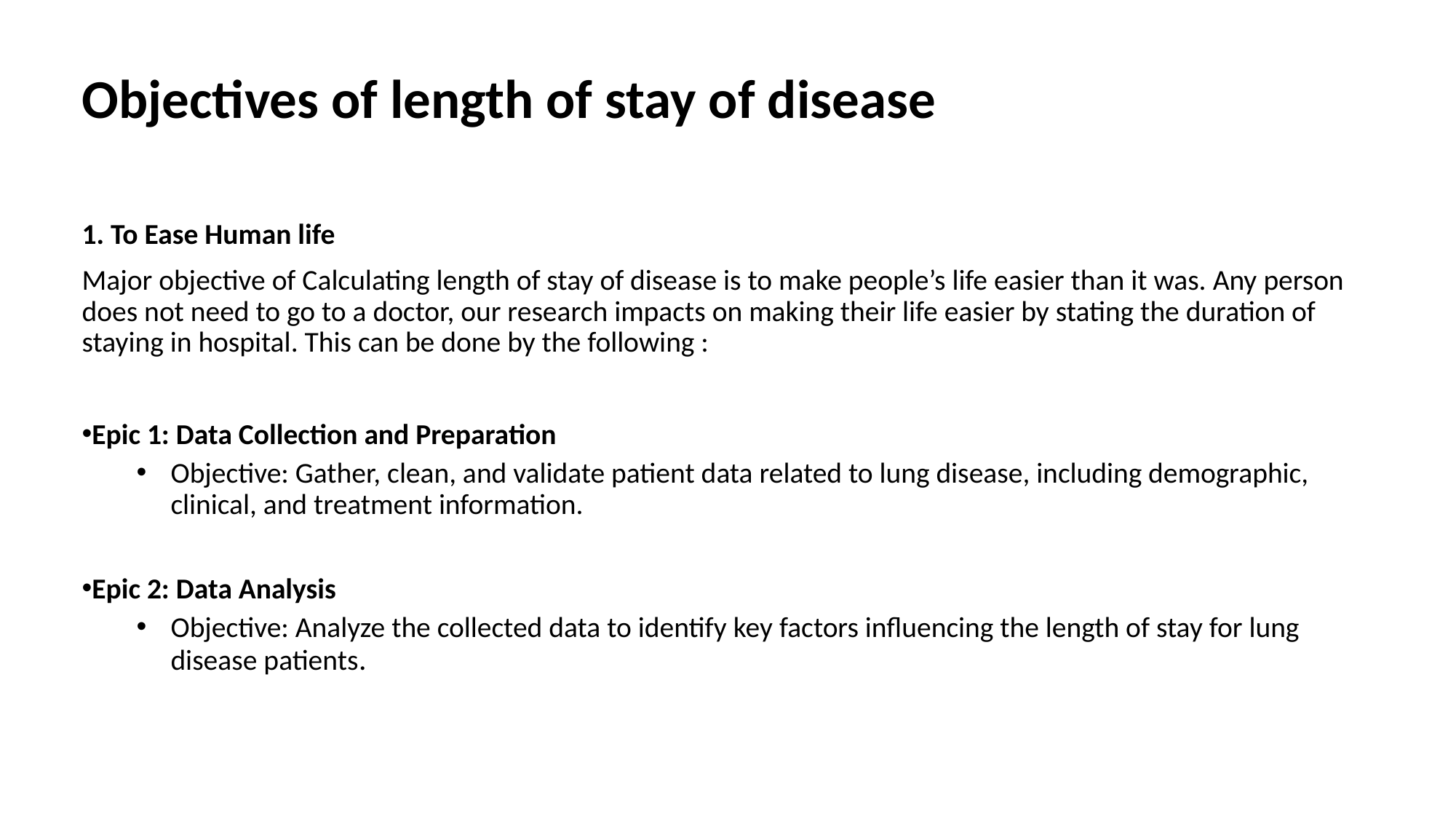

Objectives of length of stay of disease

1. To Ease Human life
Major objective of Calculating length of stay of disease is to make people’s life easier than it was. Any person does not need to go to a doctor, our research impacts on making their life easier by stating the duration of staying in hospital. This can be done by the following :

Epic 1: Data Collection and Preparation
Objective: Gather, clean, and validate patient data related to lung disease, including demographic, clinical, and treatment information.

Epic 2: Data Analysis
Objective: Analyze the collected data to identify key factors influencing the length of stay for lung disease patients.